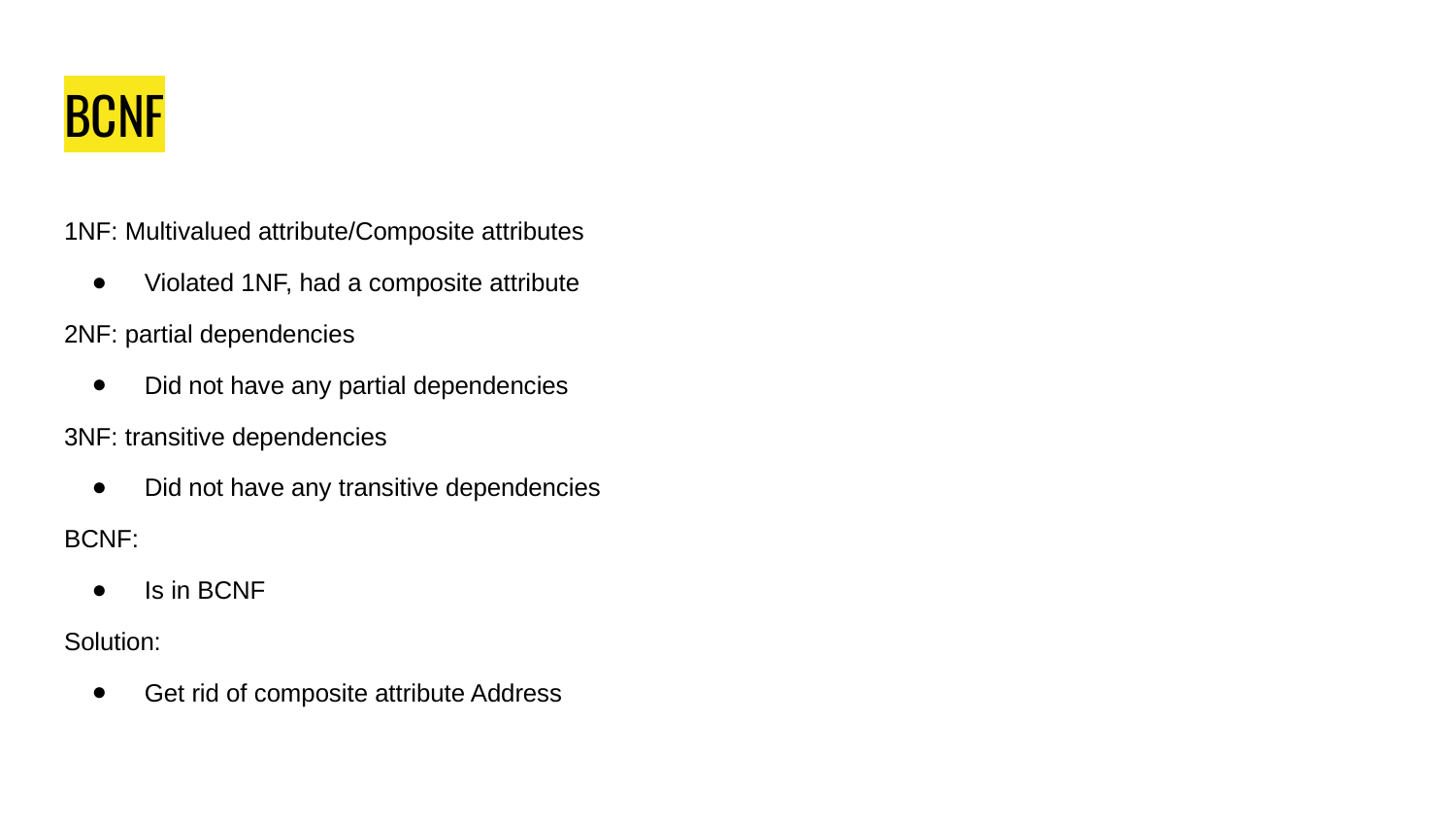

# BCNF
1NF: Multivalued attribute/Composite attributes
Violated 1NF, had a composite attribute
2NF: partial dependencies
Did not have any partial dependencies
3NF: transitive dependencies
Did not have any transitive dependencies
BCNF:
Is in BCNF
Solution:
Get rid of composite attribute Address